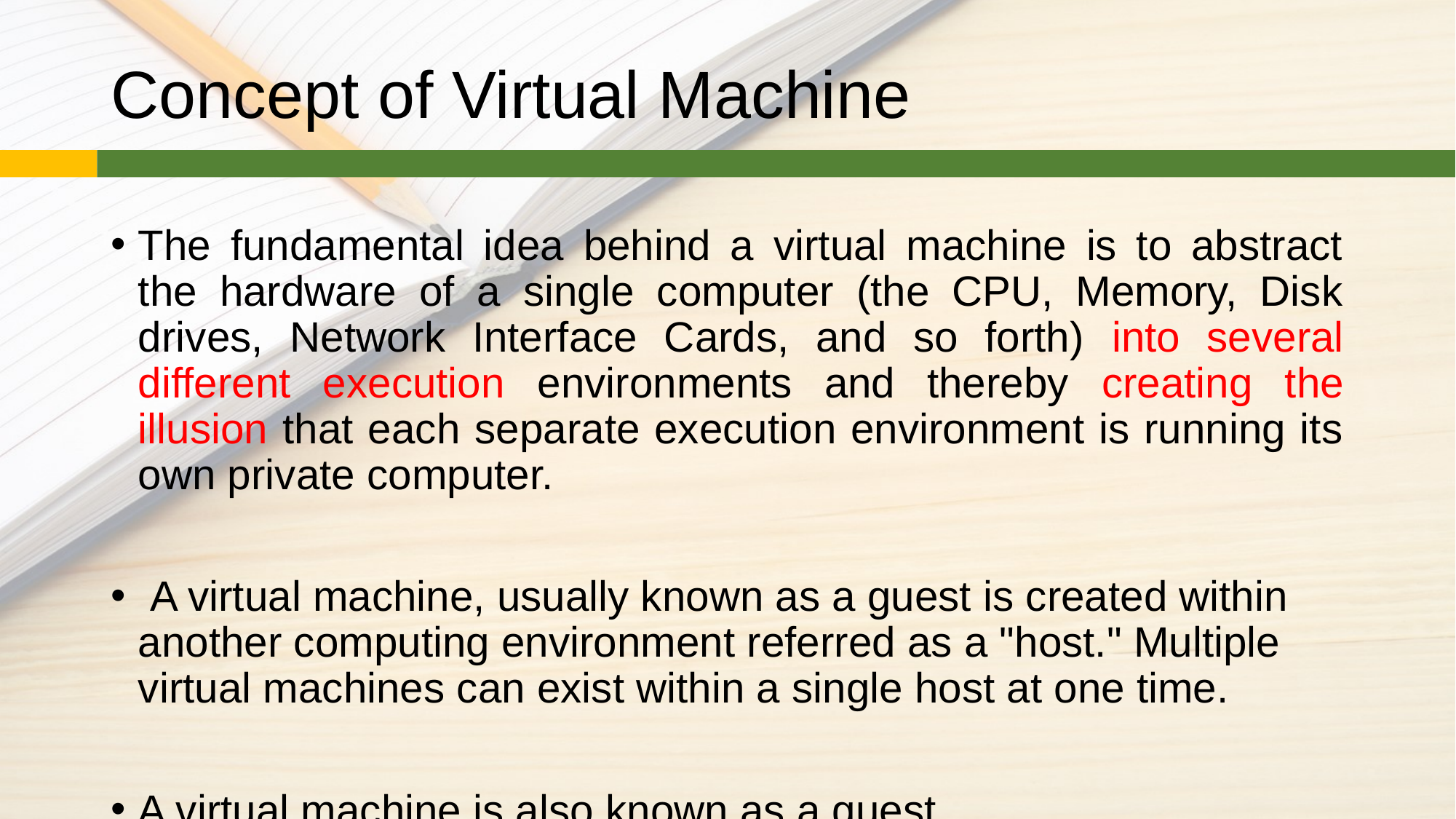

# Concept of Virtual Machine
The fundamental idea behind a virtual machine is to abstract the hardware of a single computer (the CPU, Memory, Disk drives, Network Interface Cards, and so forth) into several different execution environments and thereby creating the illusion that each separate execution environment is running its own private computer.

 A virtual machine, usually known as a guest is created within another computing environment referred as a "host." Multiple virtual machines can exist within a single host at one time.

A virtual machine is also known as a guest.